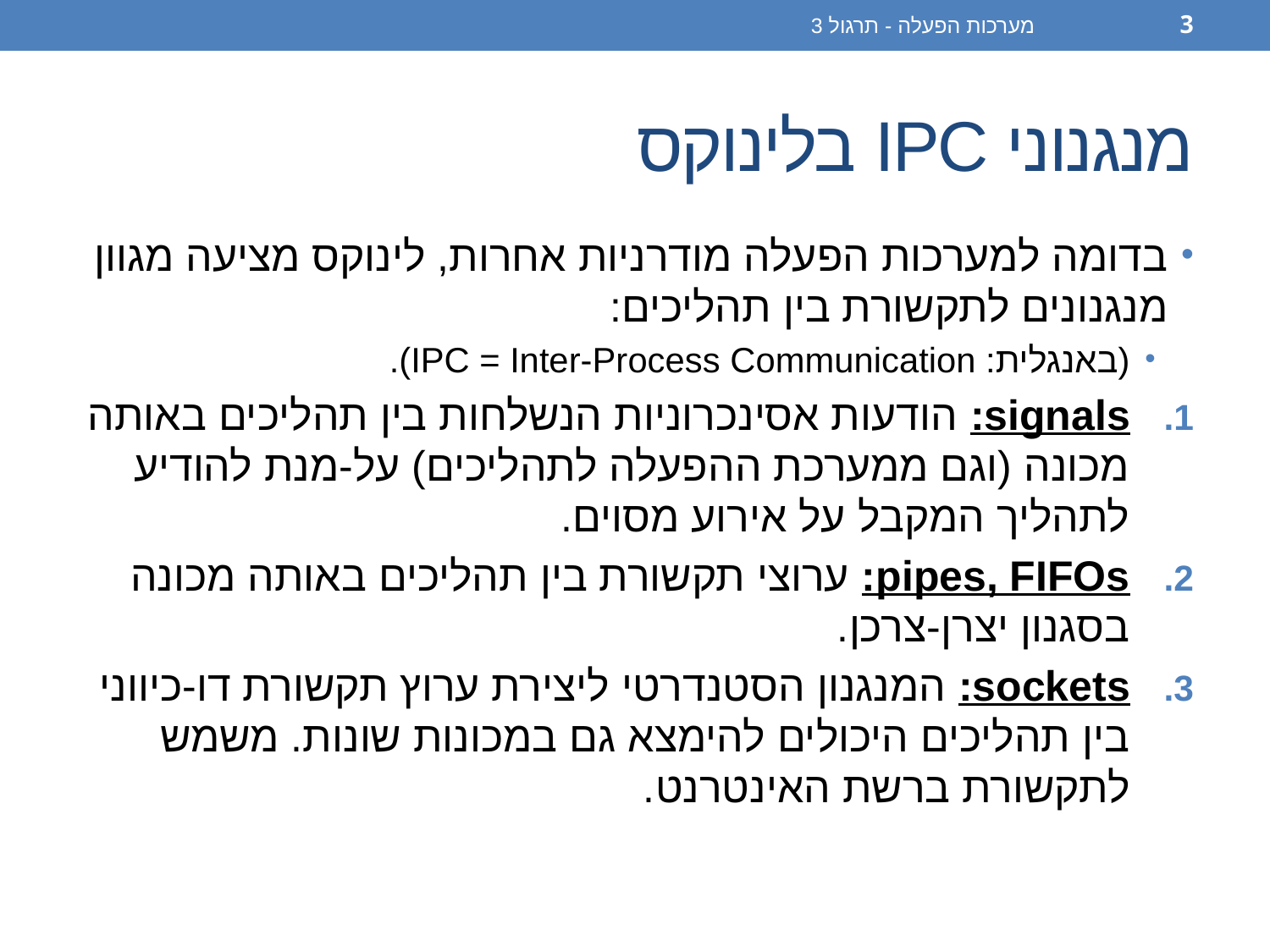

מערכות הפעלה - תרגול 3
3
# מנגנוני IPC בלינוקס
בדומה למערכות הפעלה מודרניות אחרות, לינוקס מציעה מגוון מנגנונים לתקשורת בין תהליכים:
(באנגלית: IPC = Inter-Process Communication).
signals: הודעות אסינכרוניות הנשלחות בין תהליכים באותה מכונה (וגם ממערכת ההפעלה לתהליכים) על-מנת להודיע לתהליך המקבל על אירוע מסוים.
pipes, FIFOs: ערוצי תקשורת בין תהליכים באותה מכונה בסגנון יצרן-צרכן.
sockets: המנגנון הסטנדרטי ליצירת ערוץ תקשורת דו-כיווני בין תהליכים היכולים להימצא גם במכונות שונות. משמש לתקשורת ברשת האינטרנט.